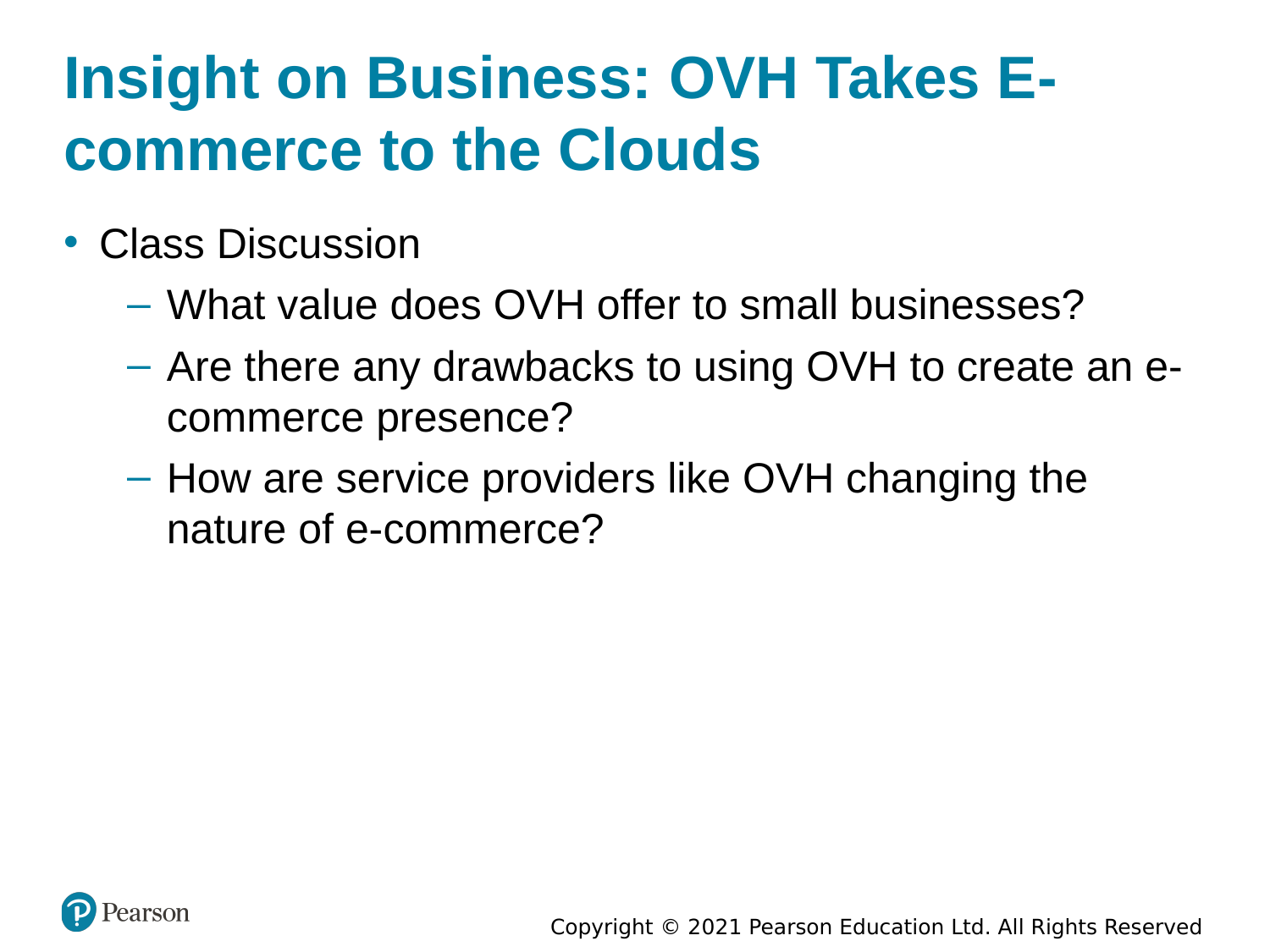

# Insight on Business: OVH Takes E-commerce to the Clouds
Class Discussion
What value does OVH offer to small businesses?
Are there any drawbacks to using OVH to create an e-commerce presence?
How are service providers like OVH changing the nature of e-commerce?